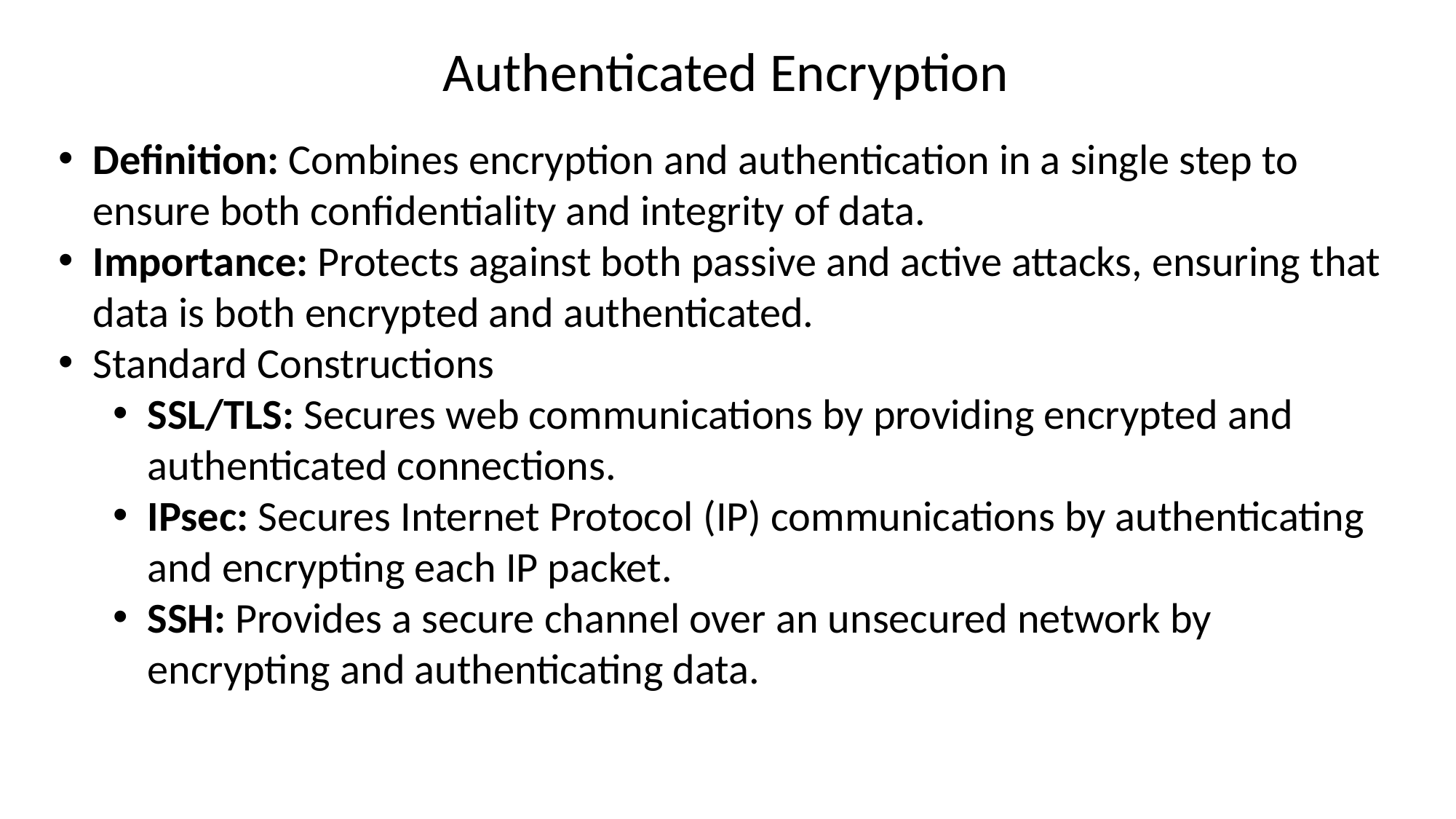

Authenticated Encryption
Definition: Combines encryption and authentication in a single step to ensure both confidentiality and integrity of data.
Importance: Protects against both passive and active attacks, ensuring that data is both encrypted and authenticated.
Standard Constructions
SSL/TLS: Secures web communications by providing encrypted and authenticated connections.
IPsec: Secures Internet Protocol (IP) communications by authenticating and encrypting each IP packet.
SSH: Provides a secure channel over an unsecured network by encrypting and authenticating data.